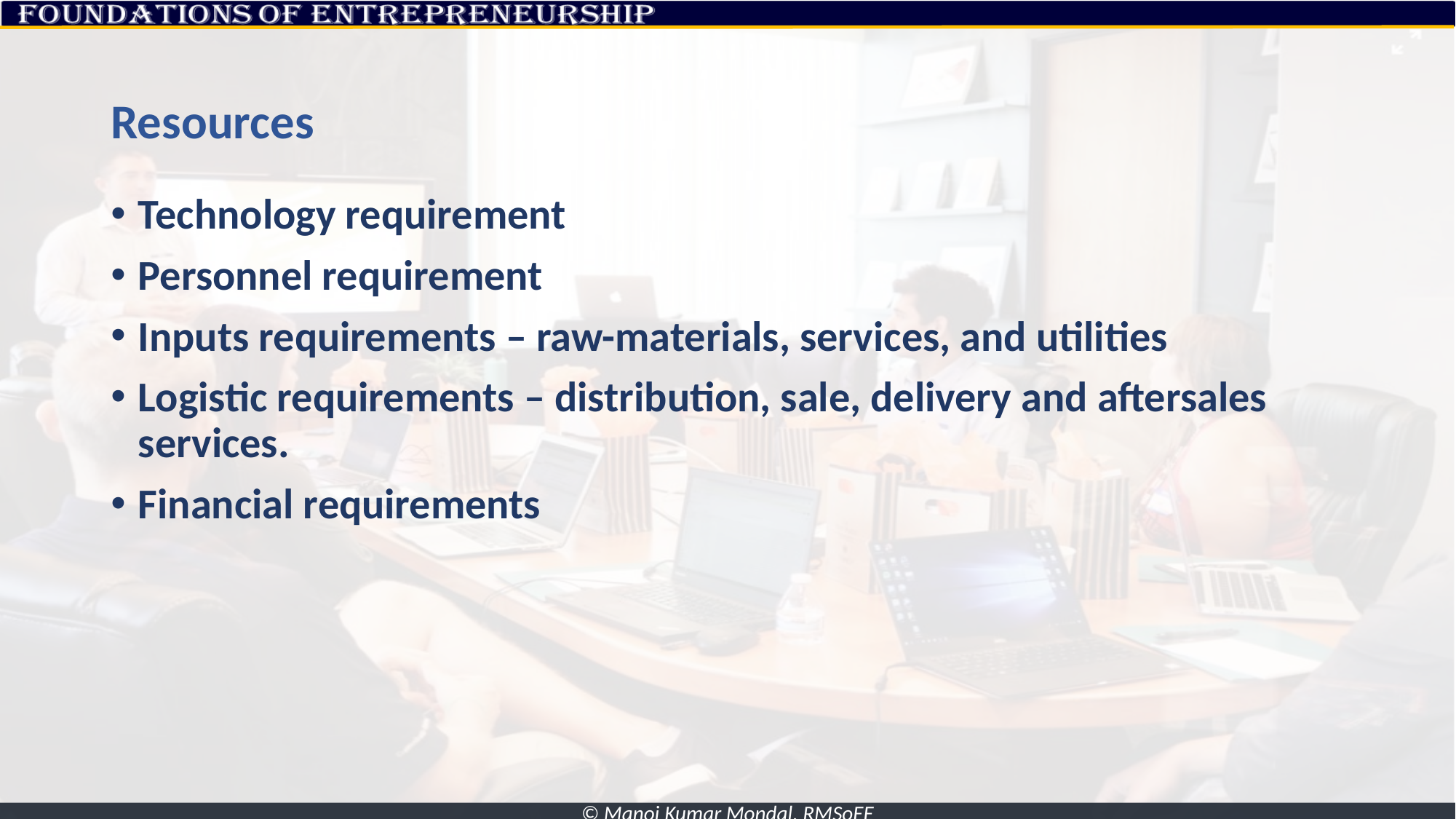

# Resources
Technology requirement
Personnel requirement
Inputs requirements – raw-materials, services, and utilities
Logistic requirements – distribution, sale, delivery and aftersales services.
Financial requirements